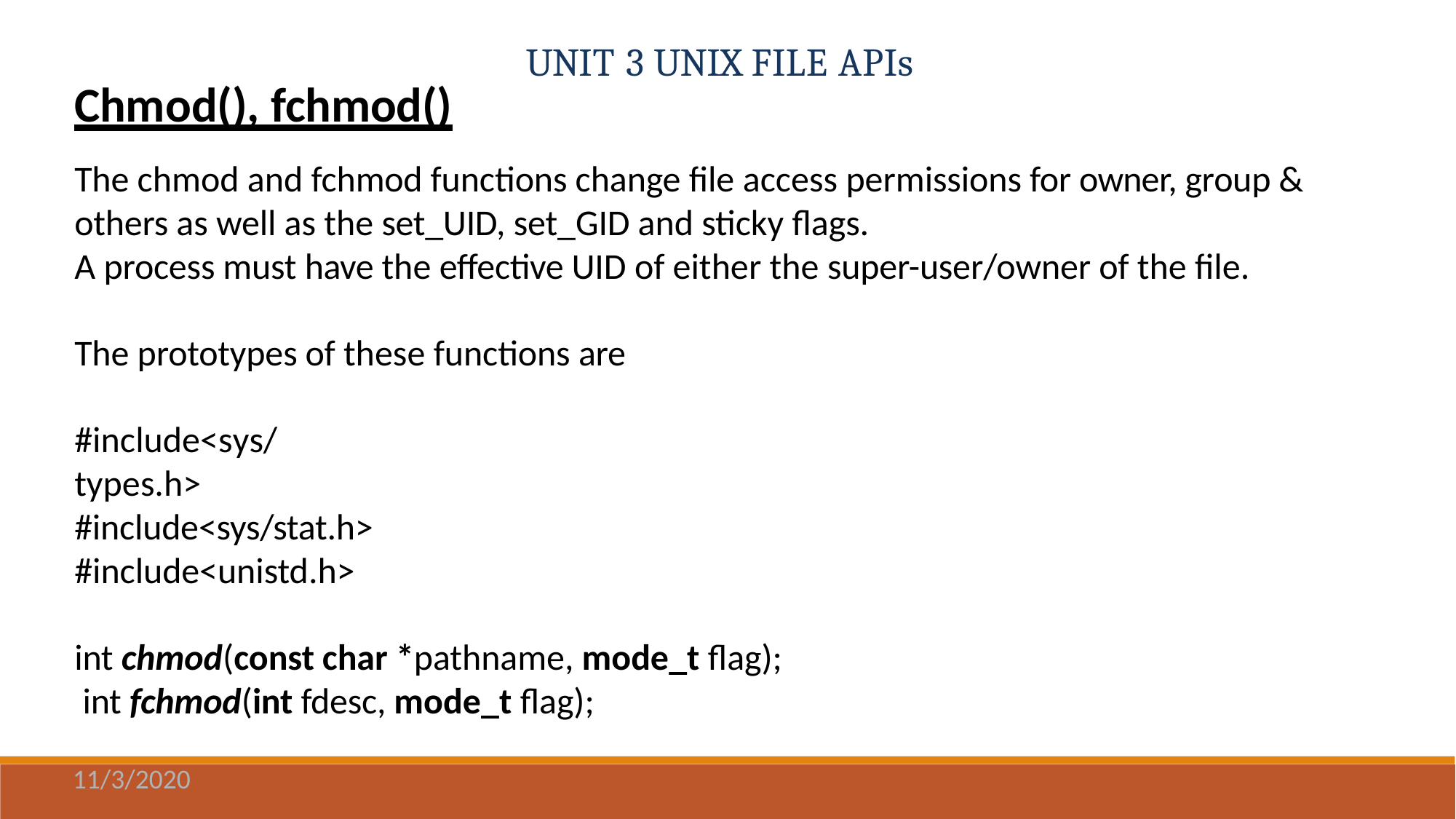

# UNIT 3 UNIX FILE APIs
Chmod(), fchmod()
The chmod and fchmod functions change file access permissions for owner, group &  others as well as the set_UID, set_GID and sticky flags.
A process must have the effective UID of either the super-user/owner of the file.

The prototypes of these functions are

#include<sys/types.h>  #include<sys/stat.h>  #include<unistd.h>

int chmod(const char *pathname, mode_t flag);  int fchmod(int fdesc, mode_t flag);
11/3/2020